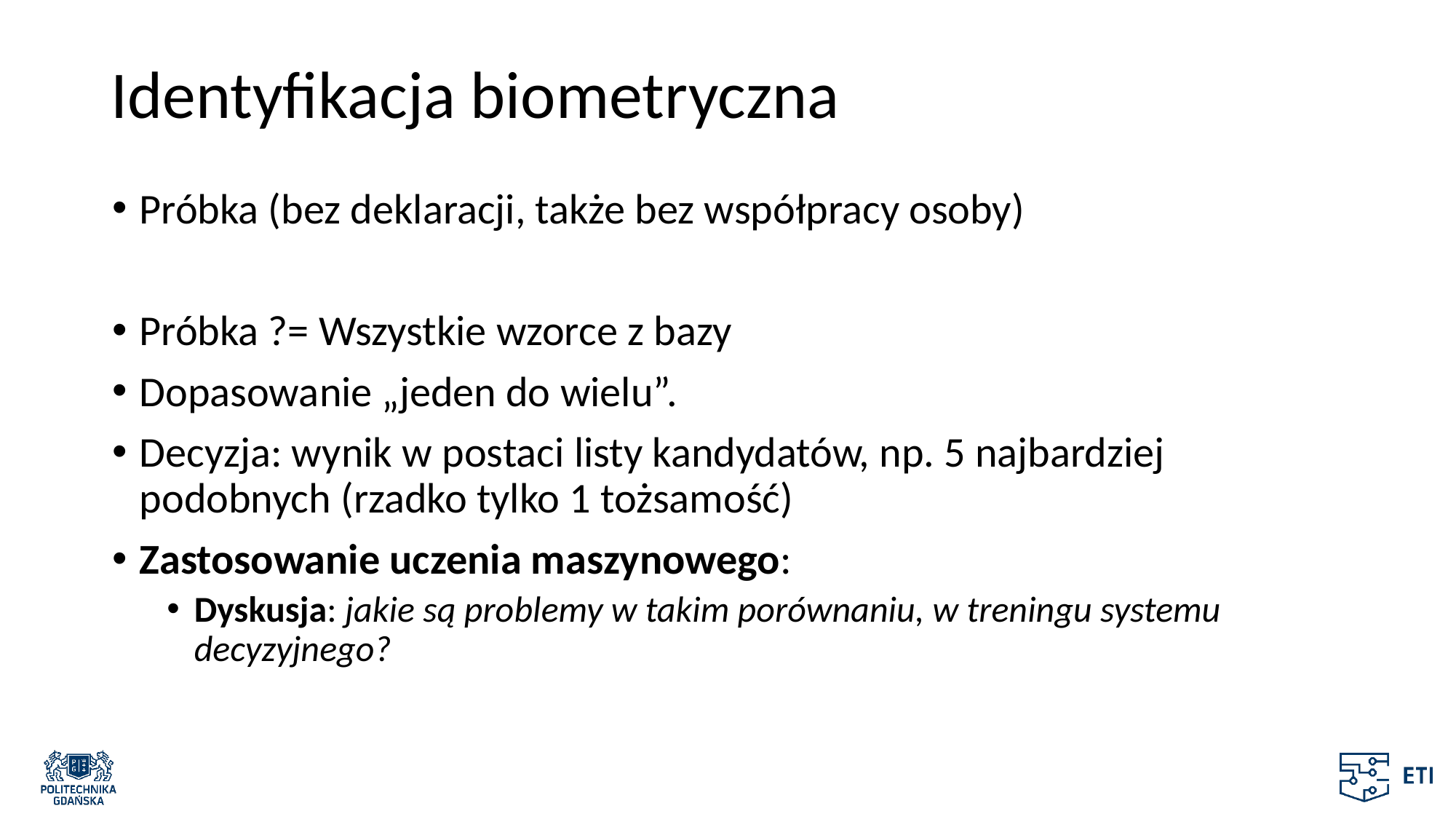

# Identyfikacja biometryczna
Próbka (bez deklaracji, także bez współpracy osoby)

Próbka ?= Wszystkie wzorce z bazy
Dopasowanie „jeden do wielu”.
Decyzja: wynik w postaci listy kandydatów, np. 5 najbardziej podobnych (rzadko tylko 1 tożsamość)
Zastosowanie uczenia maszynowego:
Dyskusja: jakie są problemy w takim porównaniu, w treningu systemu decyzyjnego?